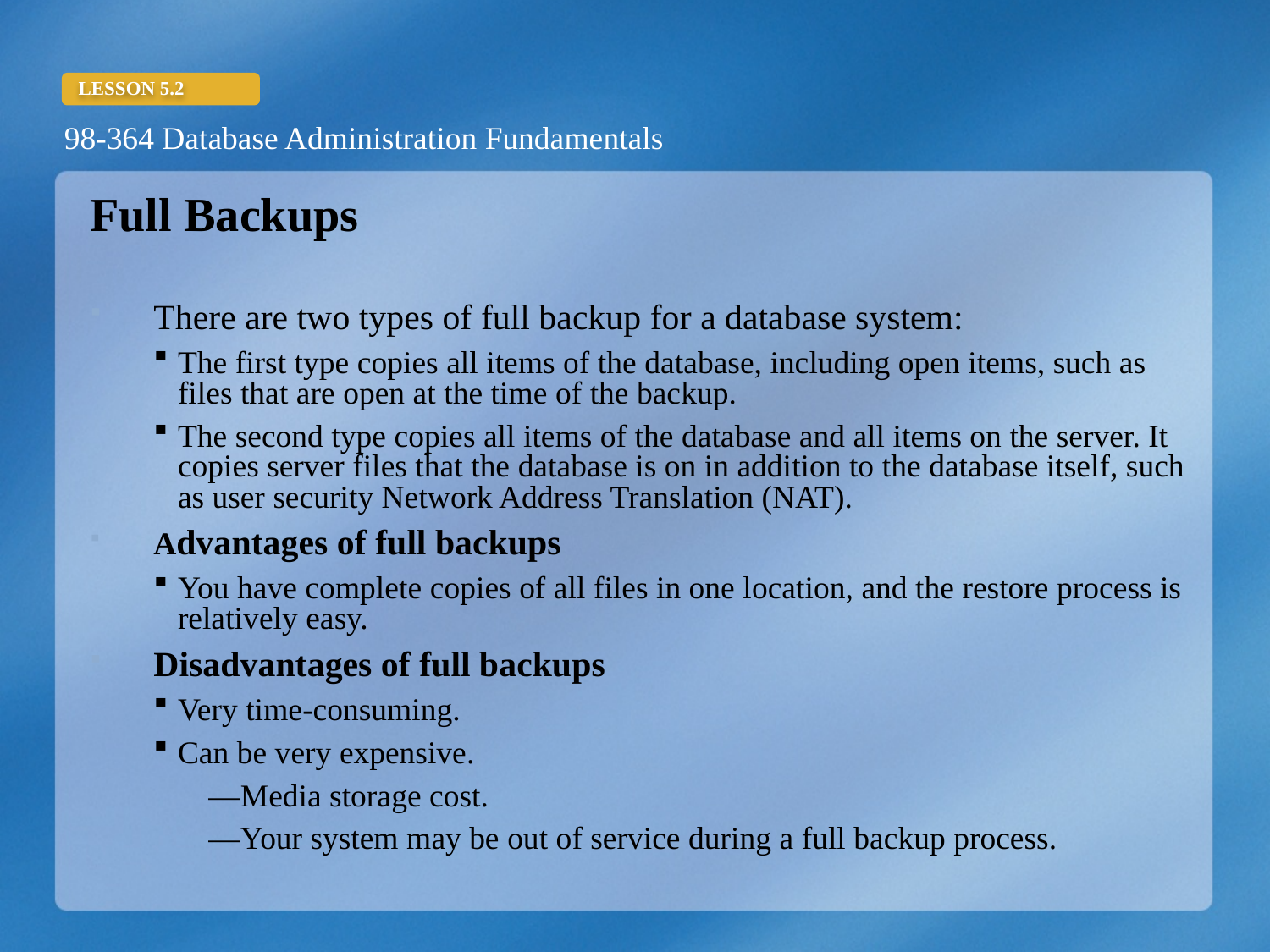

Full Backups

There are two types of full backup for a database system:
The first type copies all items of the database, including open items, such as files that are open at the time of the backup.
The second type copies all items of the database and all items on the server. It copies server files that the database is on in addition to the database itself, such as user security Network Address Translation (NAT).
Advantages of full backups
You have complete copies of all files in one location, and the restore process is relatively easy.
Disadvantages of full backups
Very time-consuming.
Can be very expensive.
—Media storage cost.
—Your system may be out of service during a full backup process.